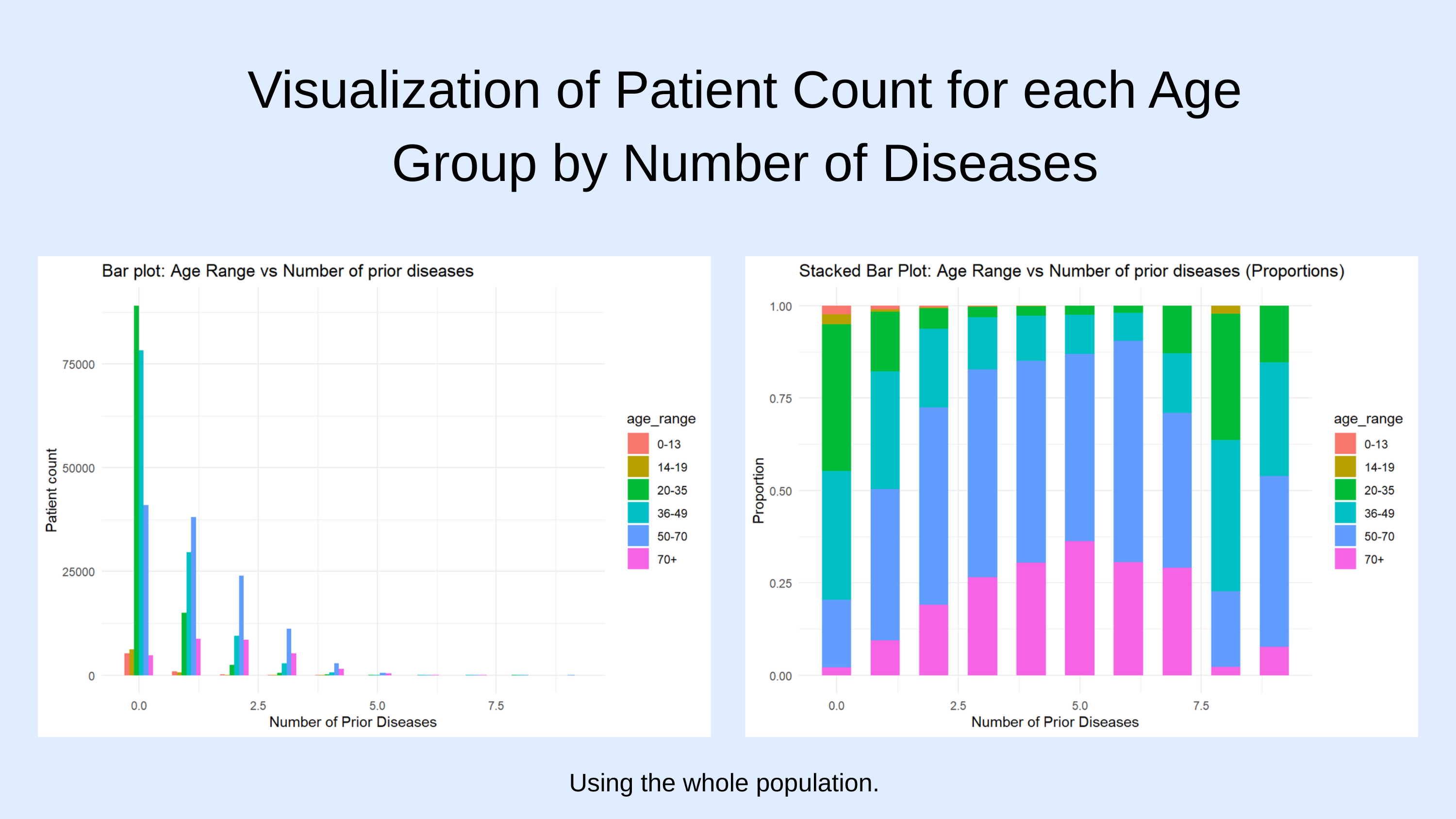

Visualization of Patient Count for each Age Group by Number of Diseases

Using the whole population.